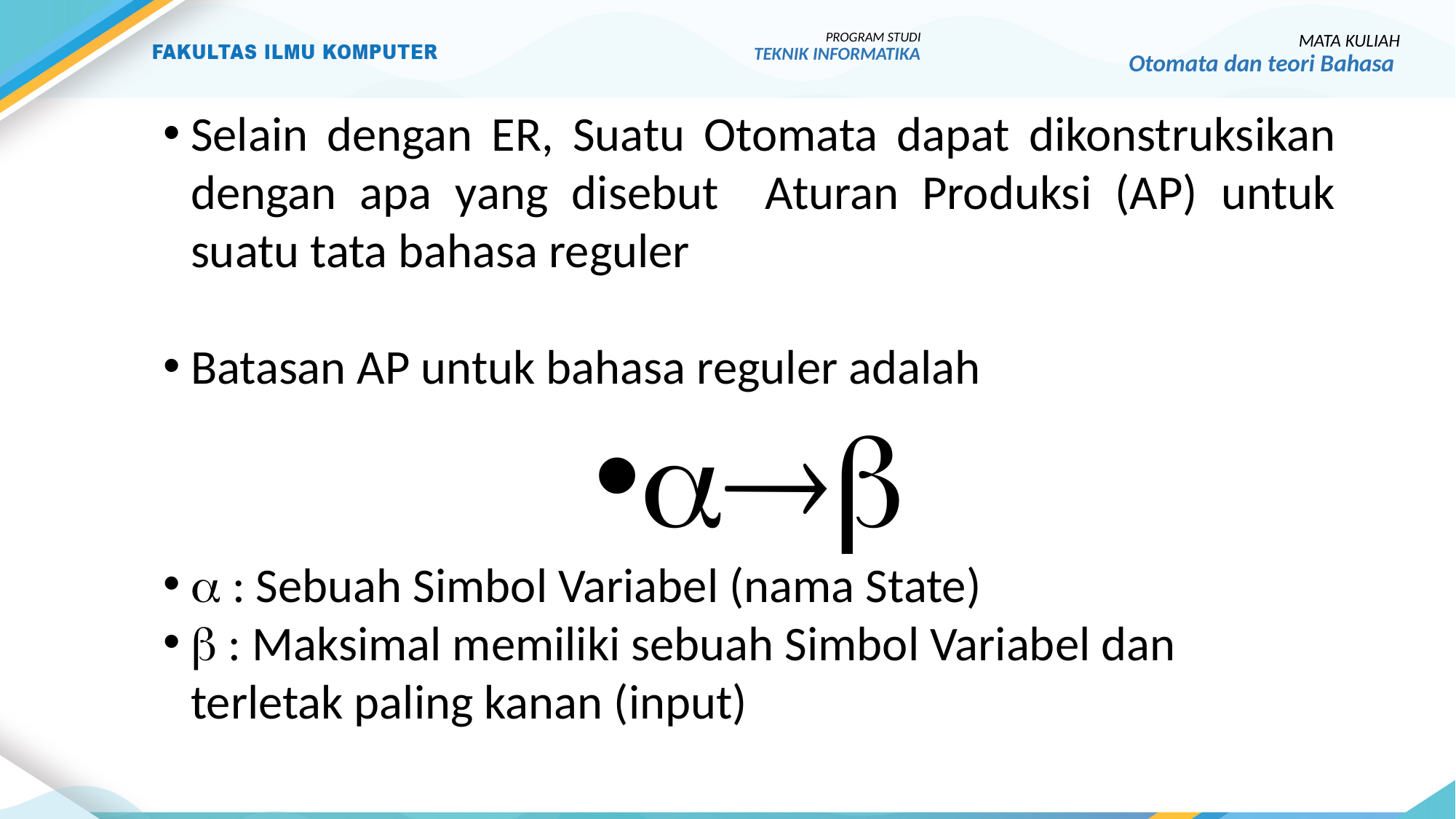

PROGRAM STUDI
TEKNIK INFORMATIKA
MATA KULIAH
Otomata dan teori Bahasa
Selain dengan ER, Suatu Otomata dapat dikonstruksikan dengan apa yang disebut  Aturan Produksi (AP) untuk suatu tata bahasa reguler

Batasan AP untuk bahasa reguler adalah
α→β
α : Sebuah Simbol Variabel (nama State)
β : Maksimal memiliki sebuah Simbol Variabel dan terletak paling kanan (input)